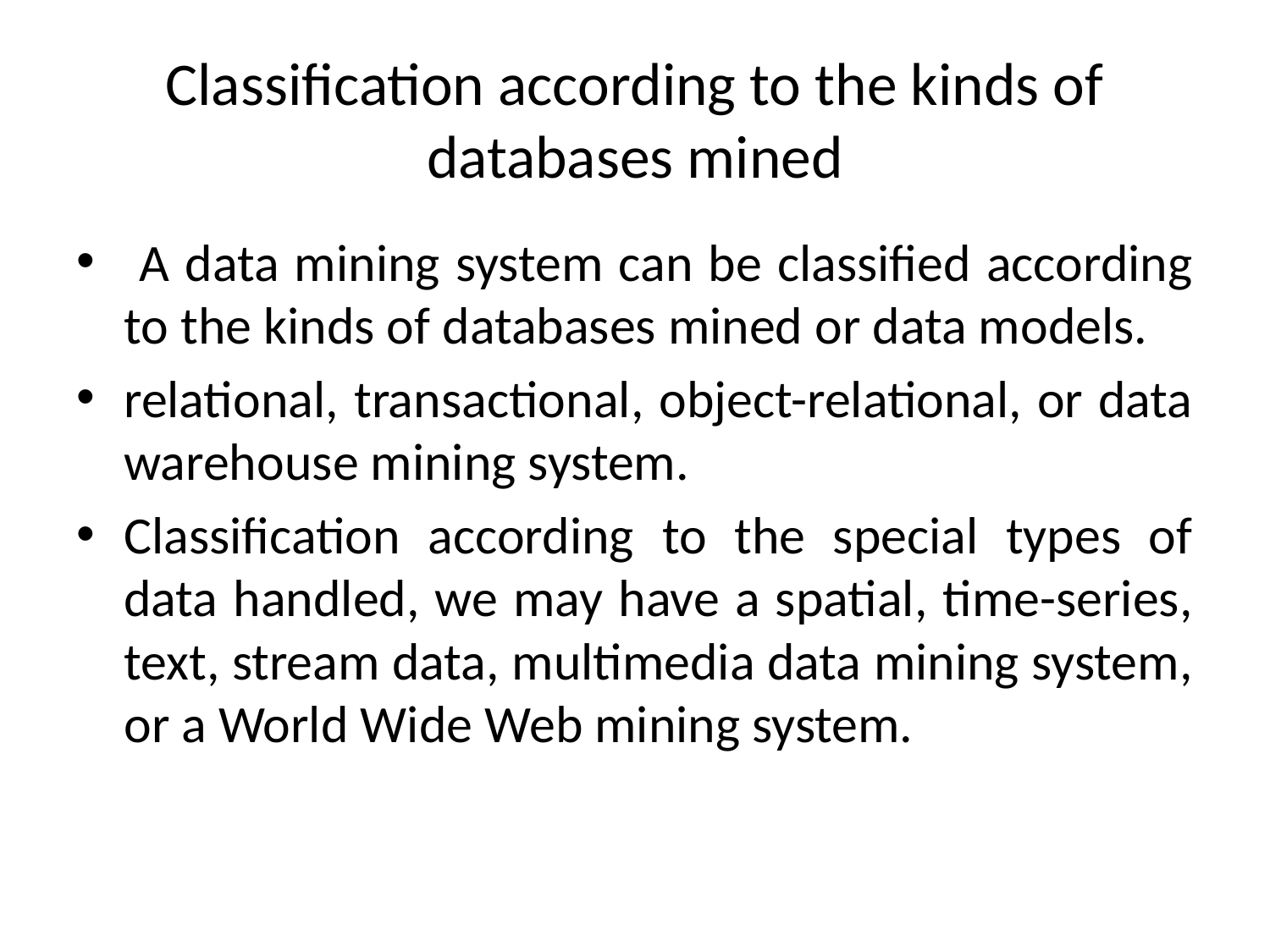

# Classification according to the kinds of databases mined
 A data mining system can be classified according to the kinds of databases mined or data models.
relational, transactional, object-relational, or data warehouse mining system.
Classification according to the special types of data handled, we may have a spatial, time-series, text, stream data, multimedia data mining system, or a World Wide Web mining system.